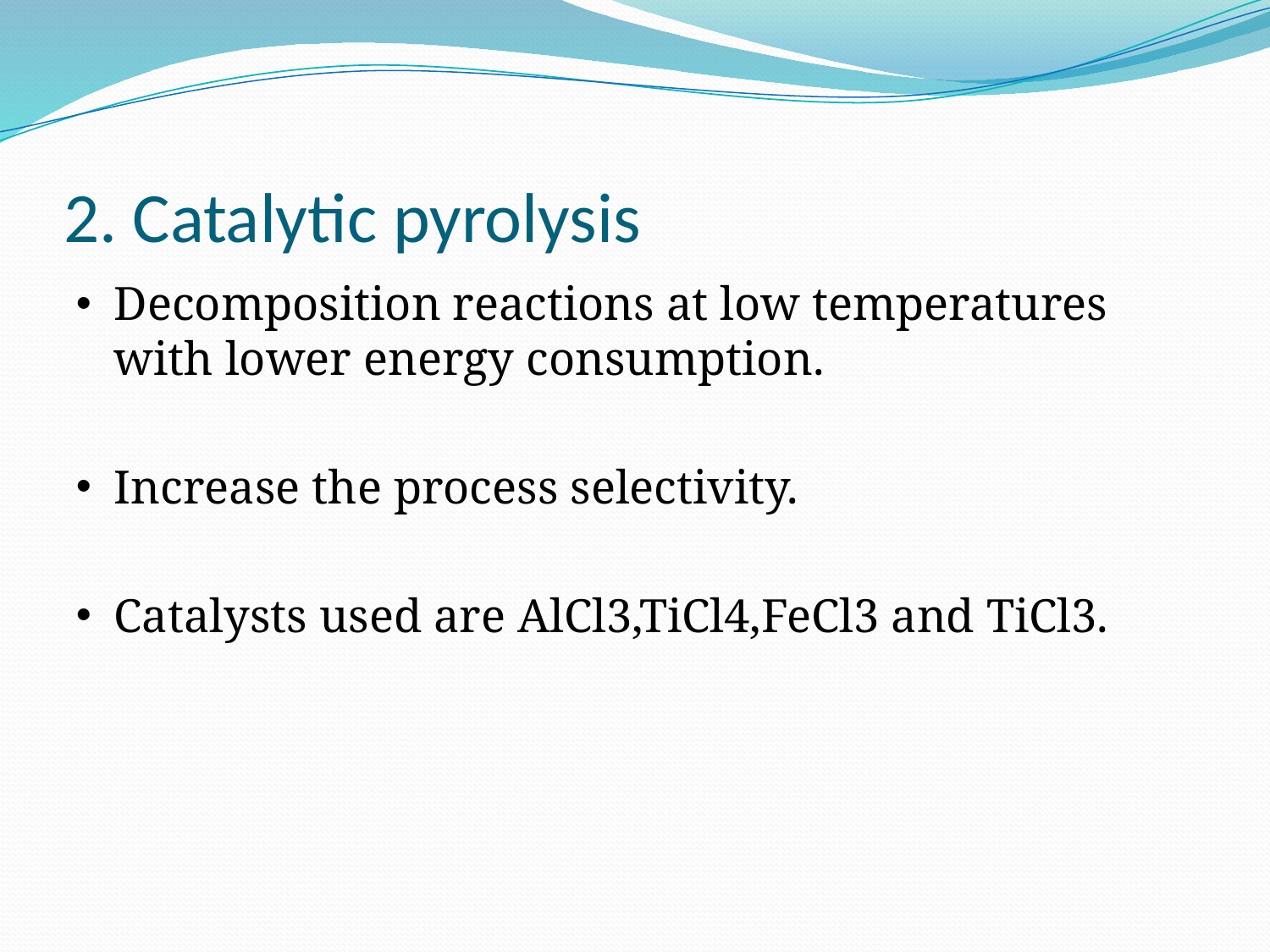

# 2. Catalytic pyrolysis
Decomposition reactions at low temperatures with lower energy consumption.

Increase the process selectivity.

Catalysts used are AlCl3,TiCl4,FeCl3 and TiCl3.